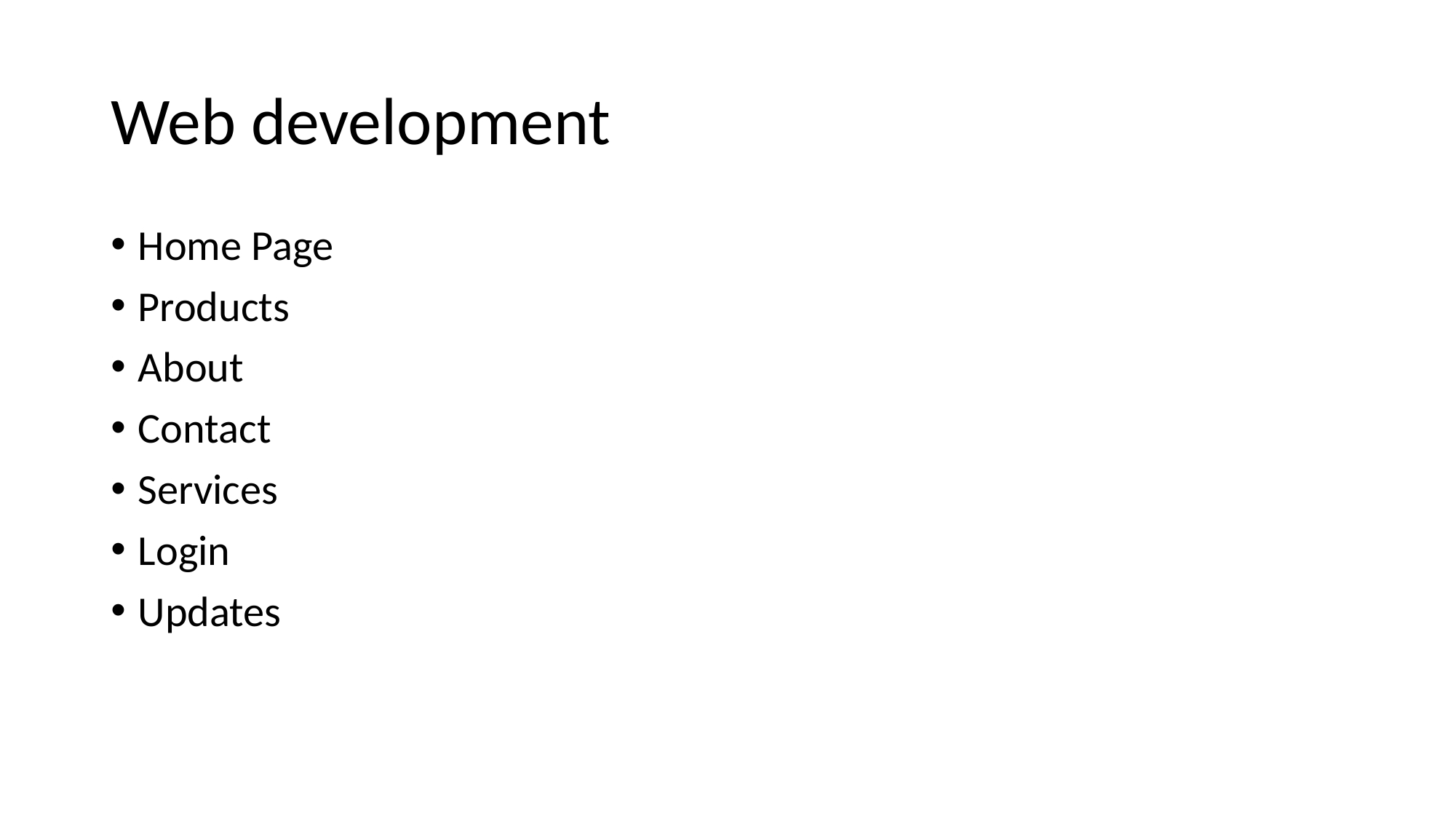

# Web development
Home Page
Products
About
Contact
Services
Login
Updates